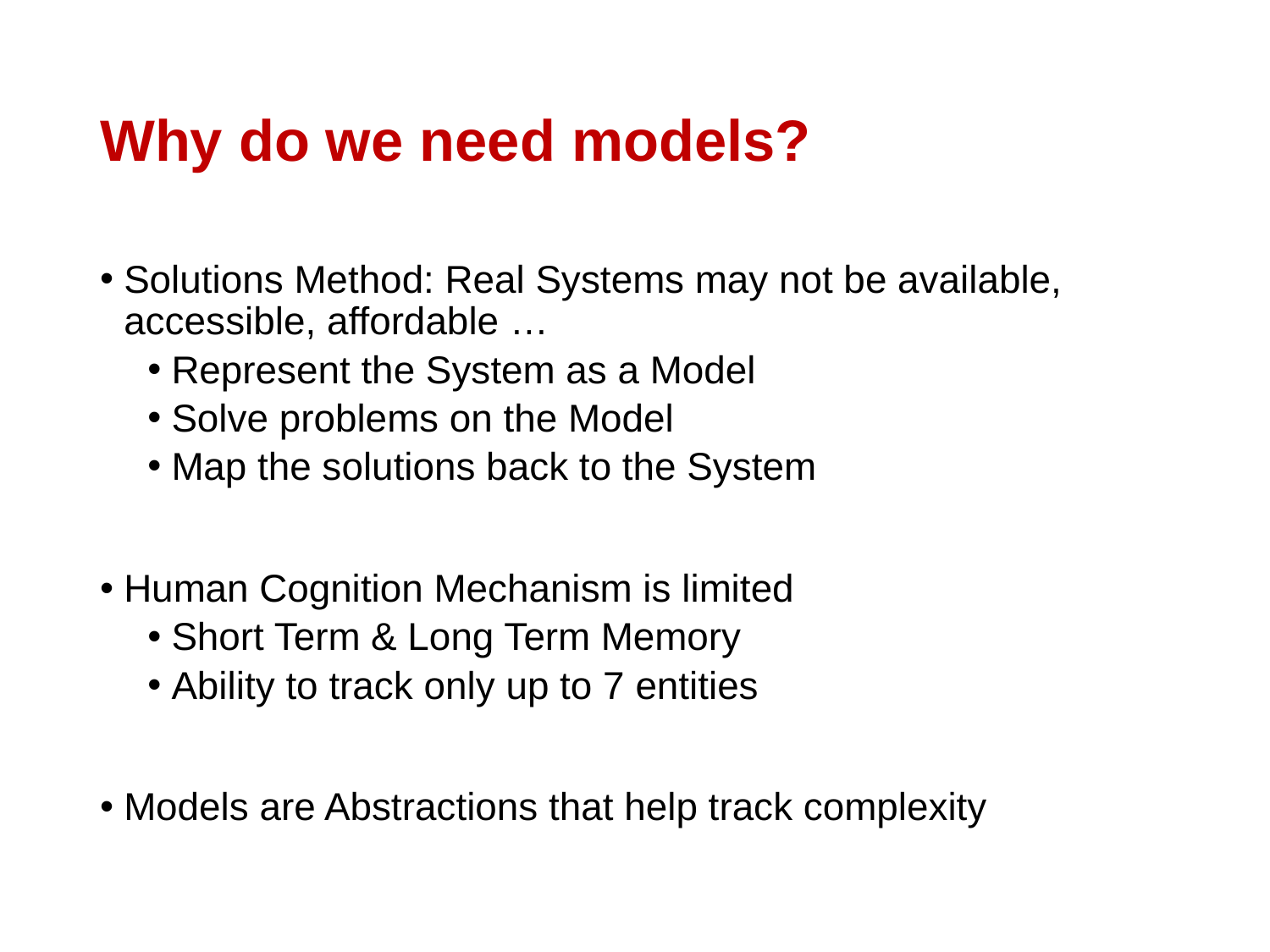

# Why do we need models?
Solutions Method: Real Systems may not be available, accessible, affordable …
Represent the System as a Model
Solve problems on the Model
Map the solutions back to the System

Human Cognition Mechanism is limited
Short Term & Long Term Memory
Ability to track only up to 7 entities

Models are Abstractions that help track complexity